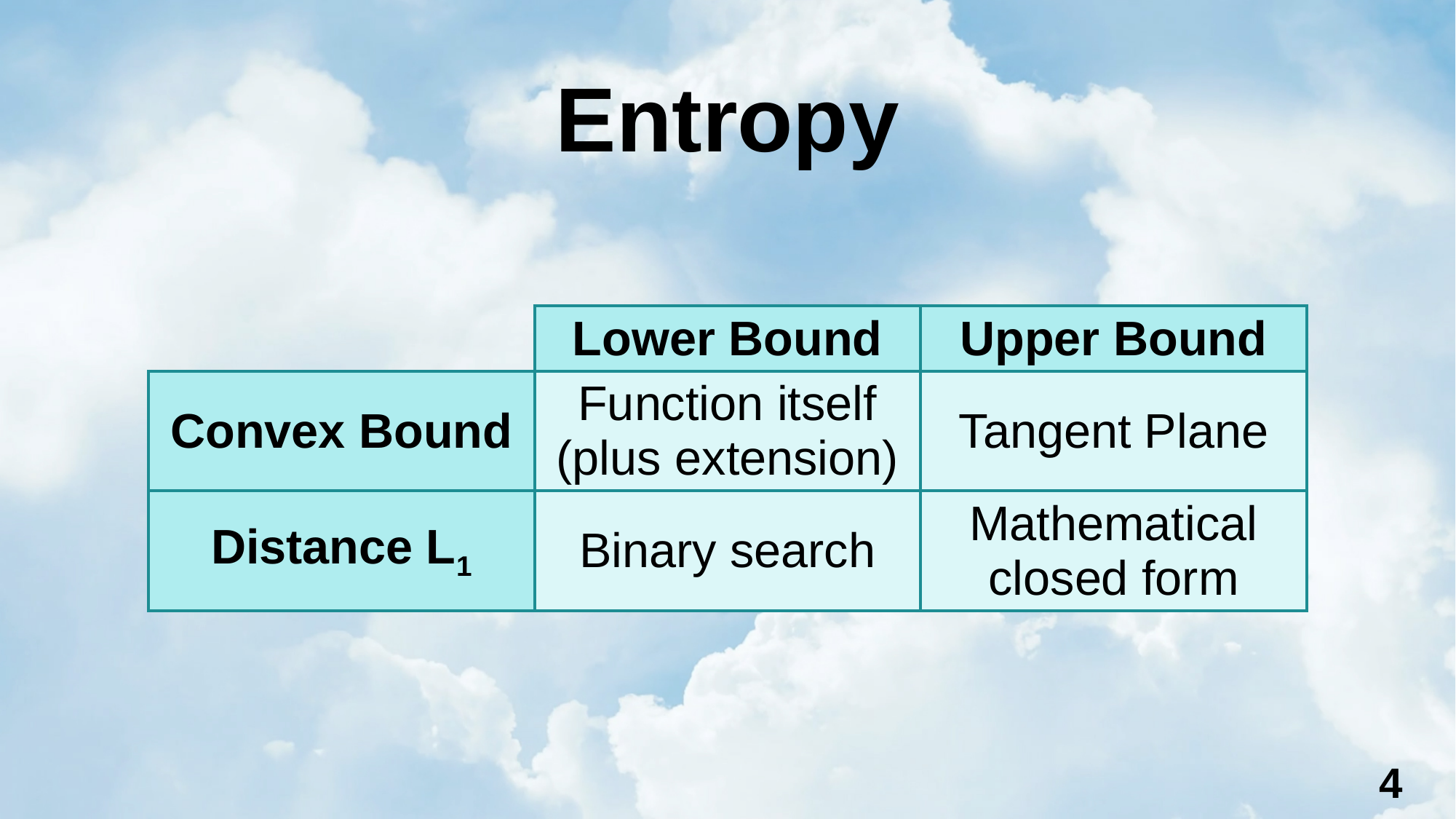

# Entropy
|  | Lower Bound | Upper Bound |
| --- | --- | --- |
| Convex Bound | Function itself (plus extension) | Tangent Plane |
| Distance L1 | Binary search | Mathematical closed form |